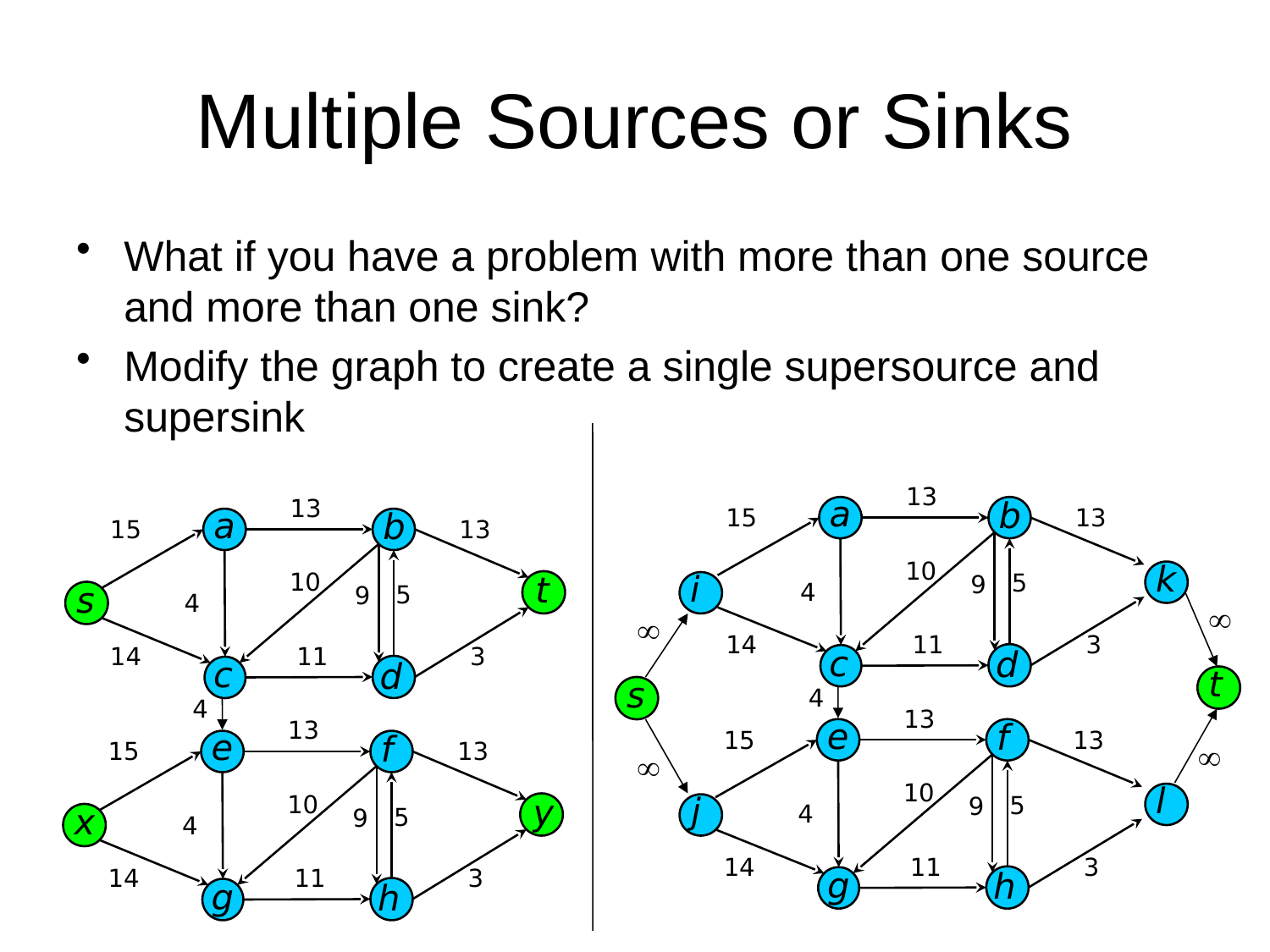

# Multiple Sources or Sinks
What if you have a problem with more than one source and more than one sink?
Modify the graph to create a single supersource and supersink

13
a
13
b
15
13

a
b
15
13

10
k
10
i
5

t
9
4
s

5
9

4

∞
∞

14
11
3
14
11
3
c
d

c
d

t

s

4

4
13

e
13
f

15
13

e

f
15
13
∞

∞
10
l
10
j
5

y
9
4
x

5
9

4
14
11
3
14
11
3
g
h

g
h